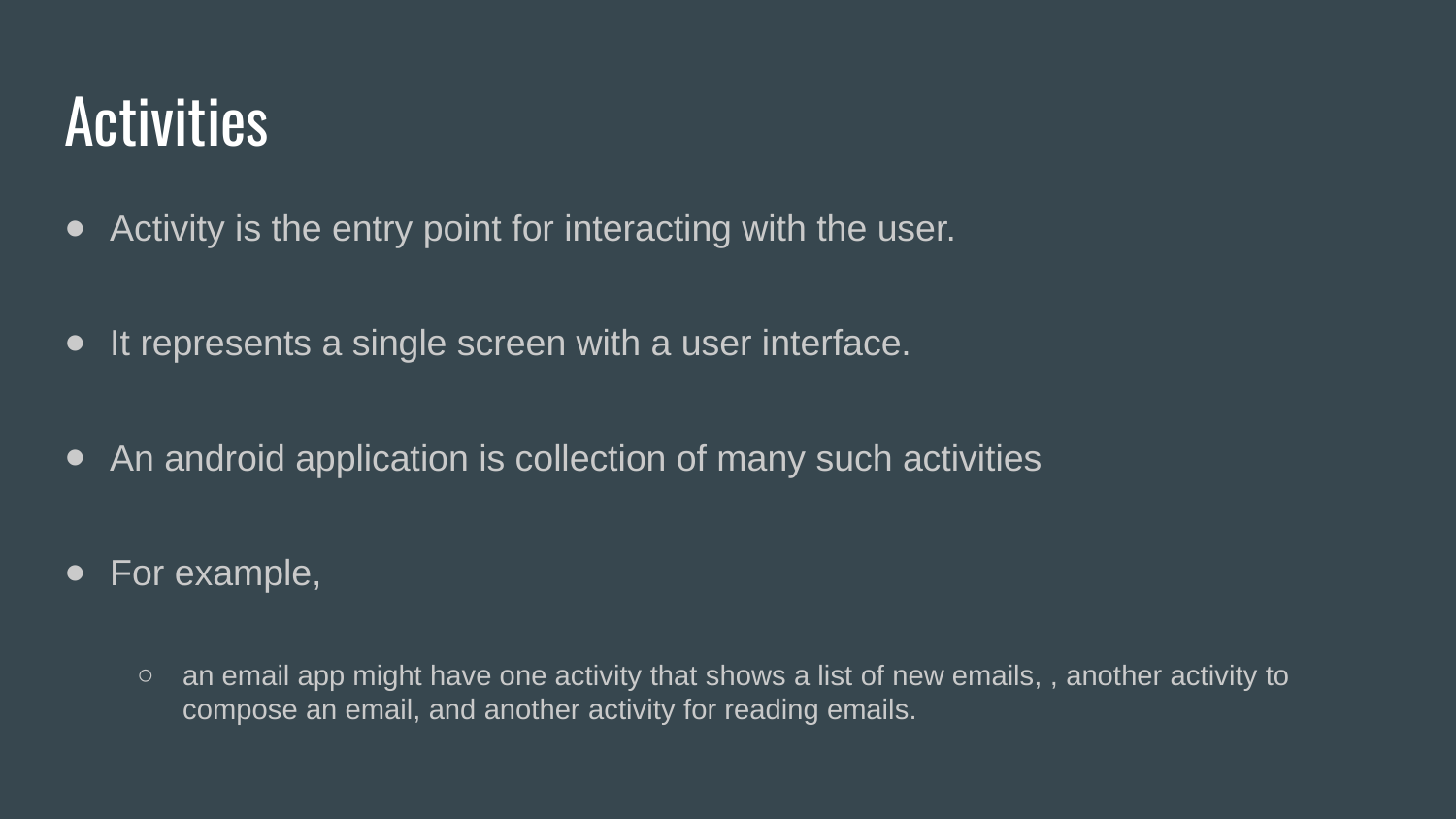

# Activities
Activity is the entry point for interacting with the user.
It represents a single screen with a user interface.
An android application is collection of many such activities
For example,
an email app might have one activity that shows a list of new emails, , another activity to compose an email, and another activity for reading emails.